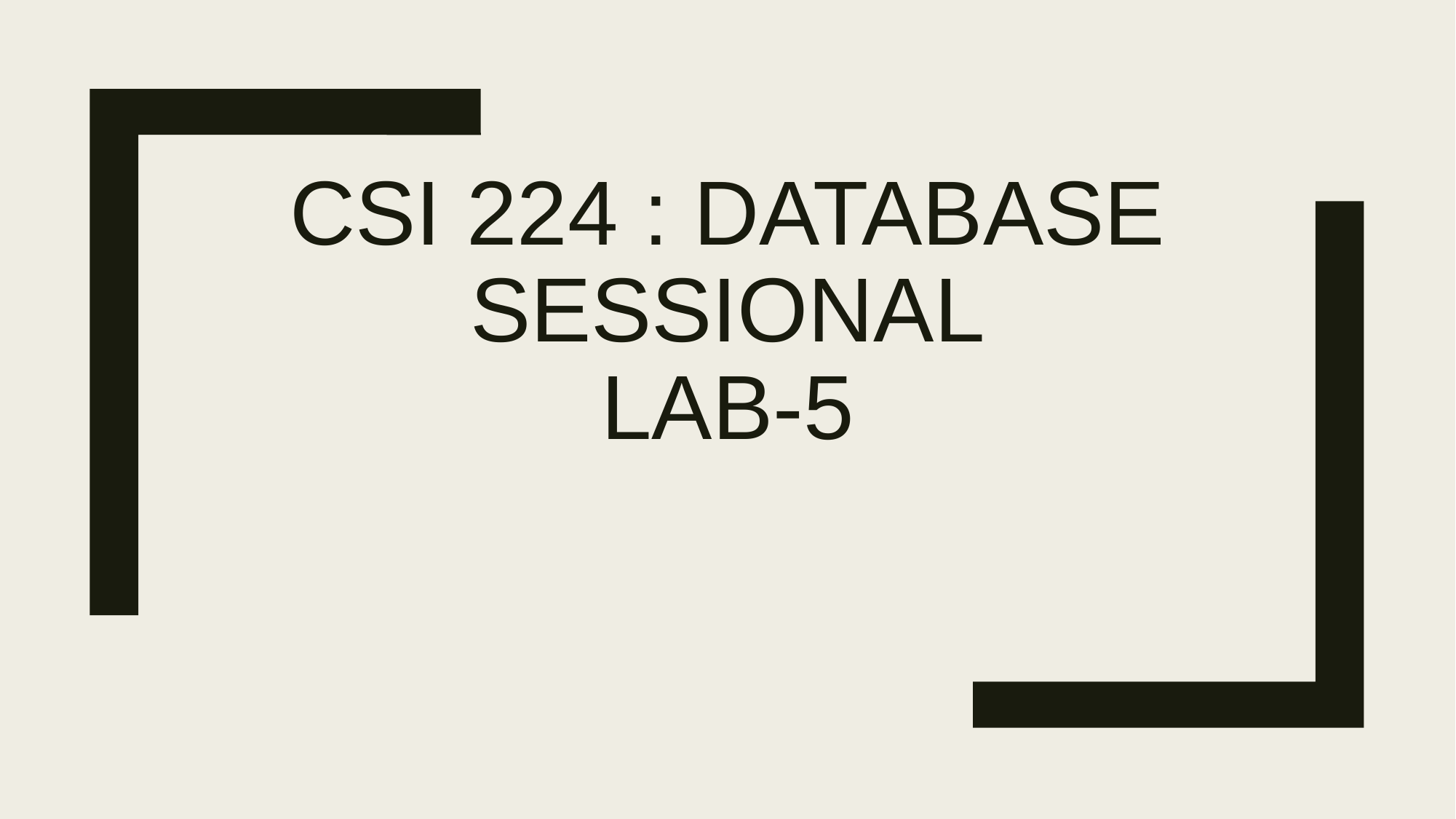

# CsI 224 : Database Sessional Lab-5